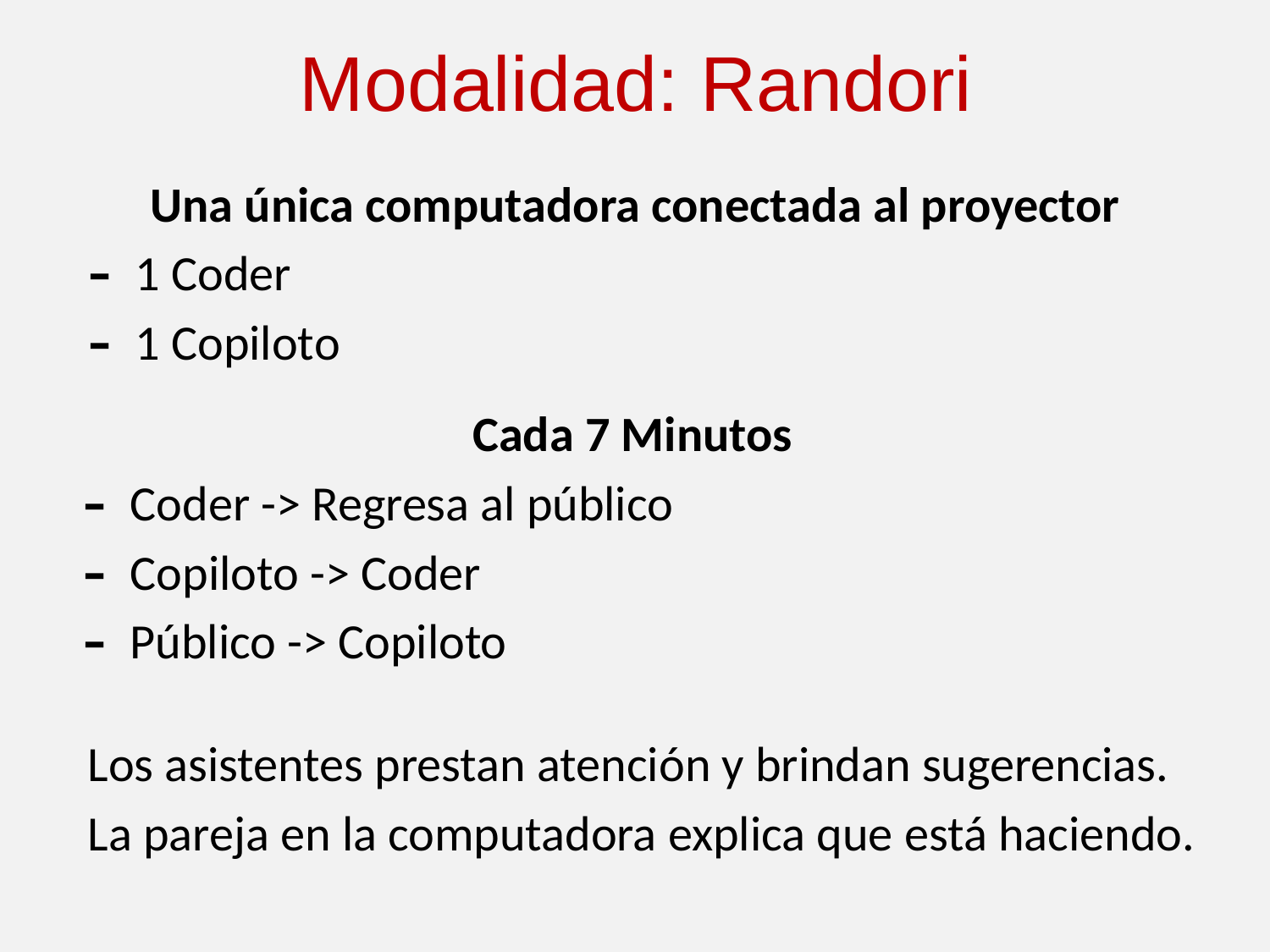

# Modalidad: Randori
Una única computadora conectada al proyector
1 Coder
1 Copiloto
Cada 7 Minutos
Coder -> Regresa al público
Copiloto -> Coder
Público -> Copiloto
Los asistentes prestan atención y brindan sugerencias.
La pareja en la computadora explica que está haciendo.